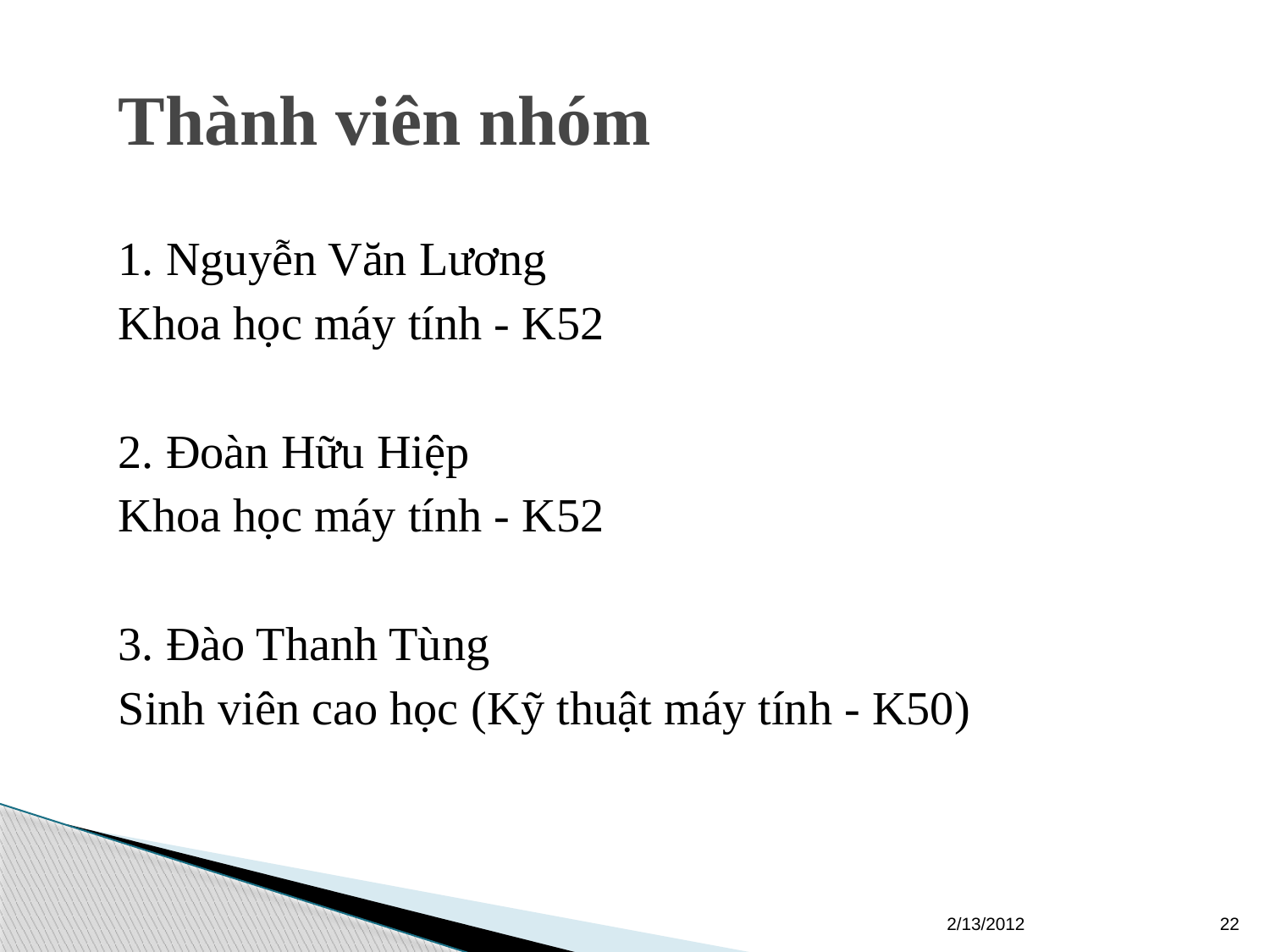

# Thành viên nhóm
1. Nguyễn Văn Lương
Khoa học máy tính - K52

2. Đoàn Hữu Hiệp
Khoa học máy tính - K52

3. Đào Thanh Tùng
Sinh viên cao học (Kỹ thuật máy tính - K50)
2/13/2012
22